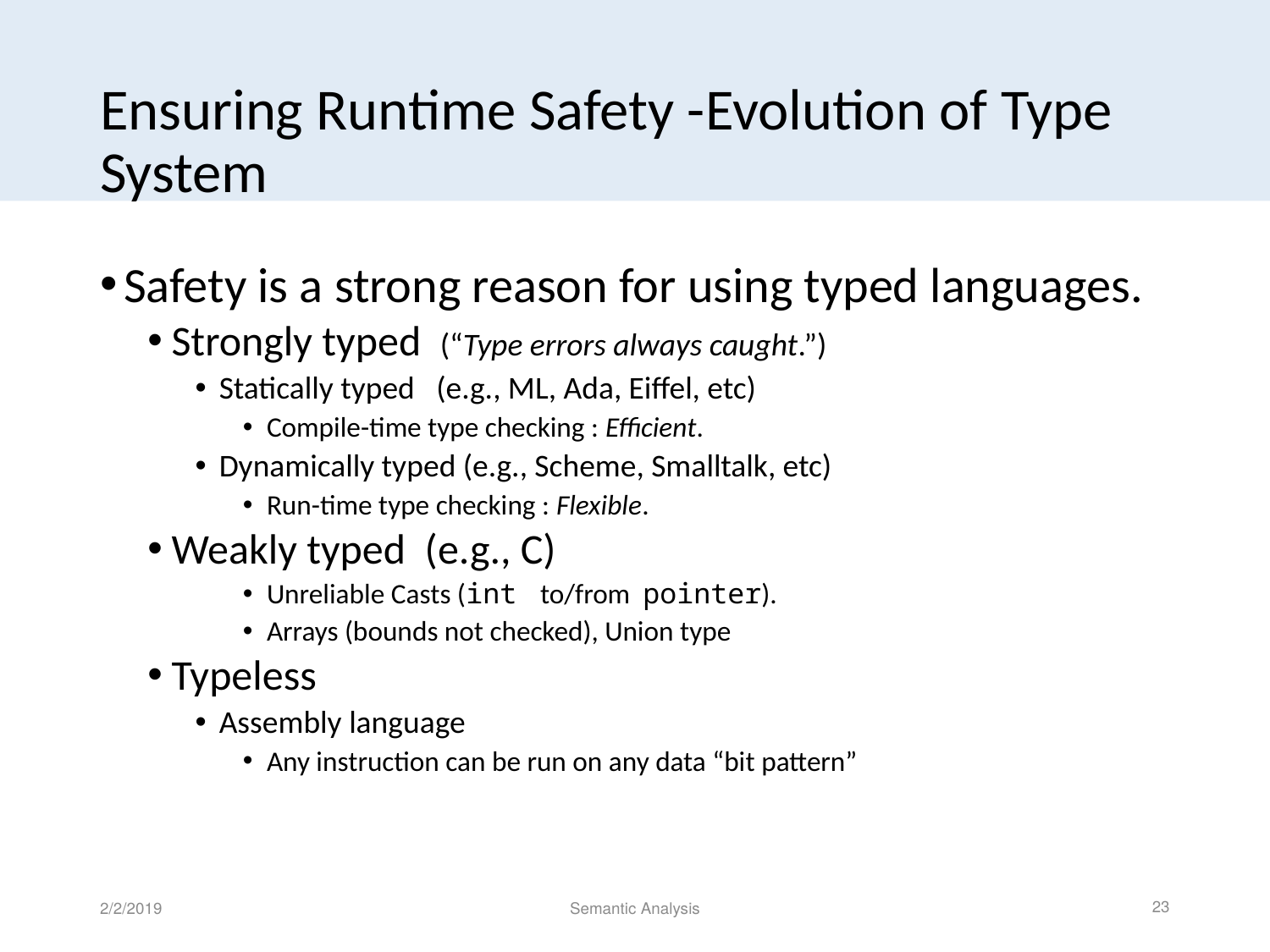

# Ensuring Runtime Safety -Evolution of Type System
Safety is a strong reason for using typed languages.
Strongly typed  (“Type errors always caught.”)
Statically typed   (e.g., ML, Ada, Eiffel, etc)
Compile-time type checking : Efficient.
Dynamically typed (e.g., Scheme, Smalltalk, etc)
Run-time type checking : Flexible.
Weakly typed  (e.g., C)
Unreliable Casts (int  to/from  pointer).
Arrays (bounds not checked), Union type
Typeless
Assembly language
Any instruction can be run on any data “bit pattern”

2/2/2019
Semantic Analysis
23